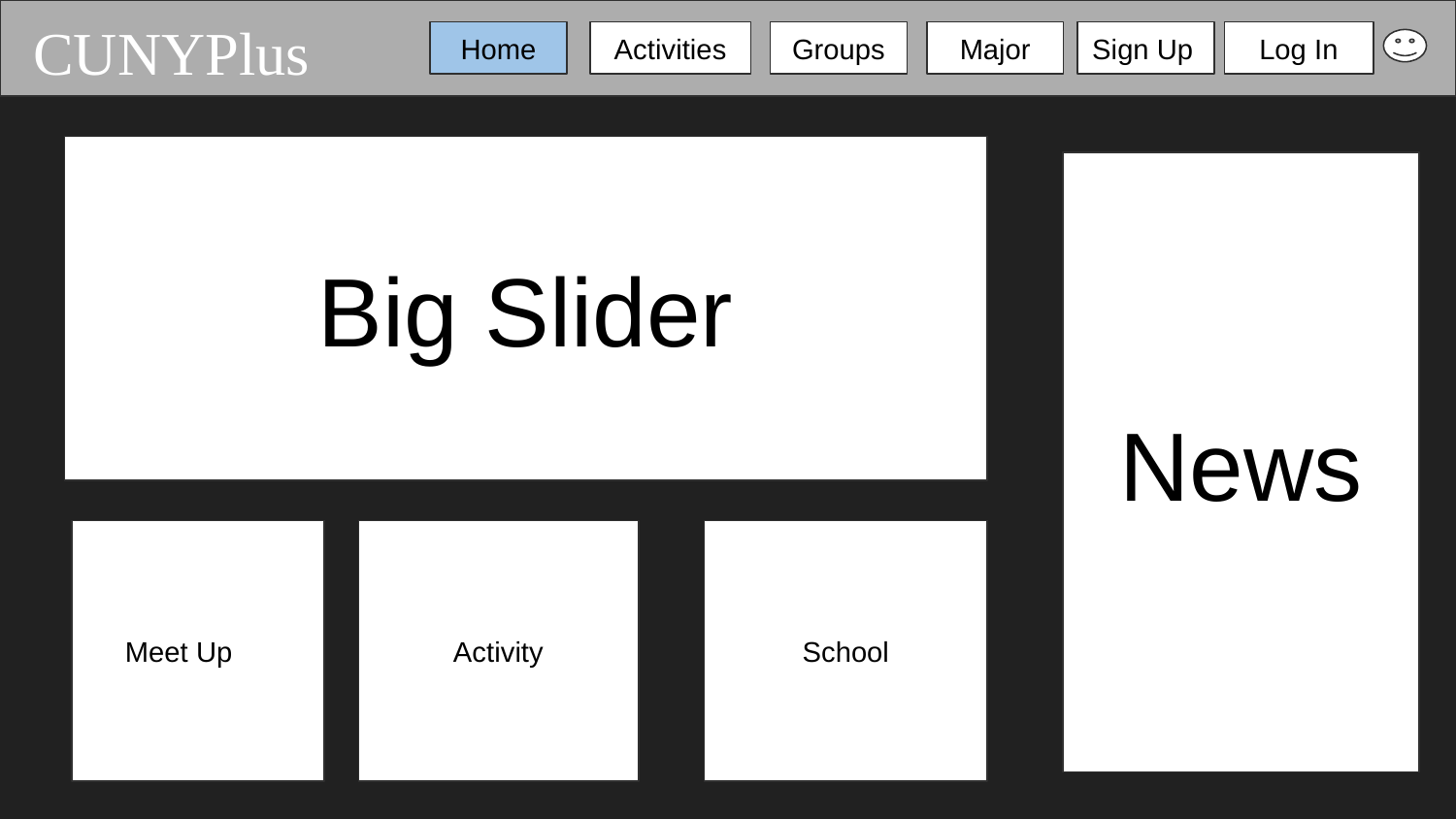

CUNYPlus
Home
Activities
Groups
Major
Sign Up
Log In

Big Slider
News
Meet Up
Activity
School